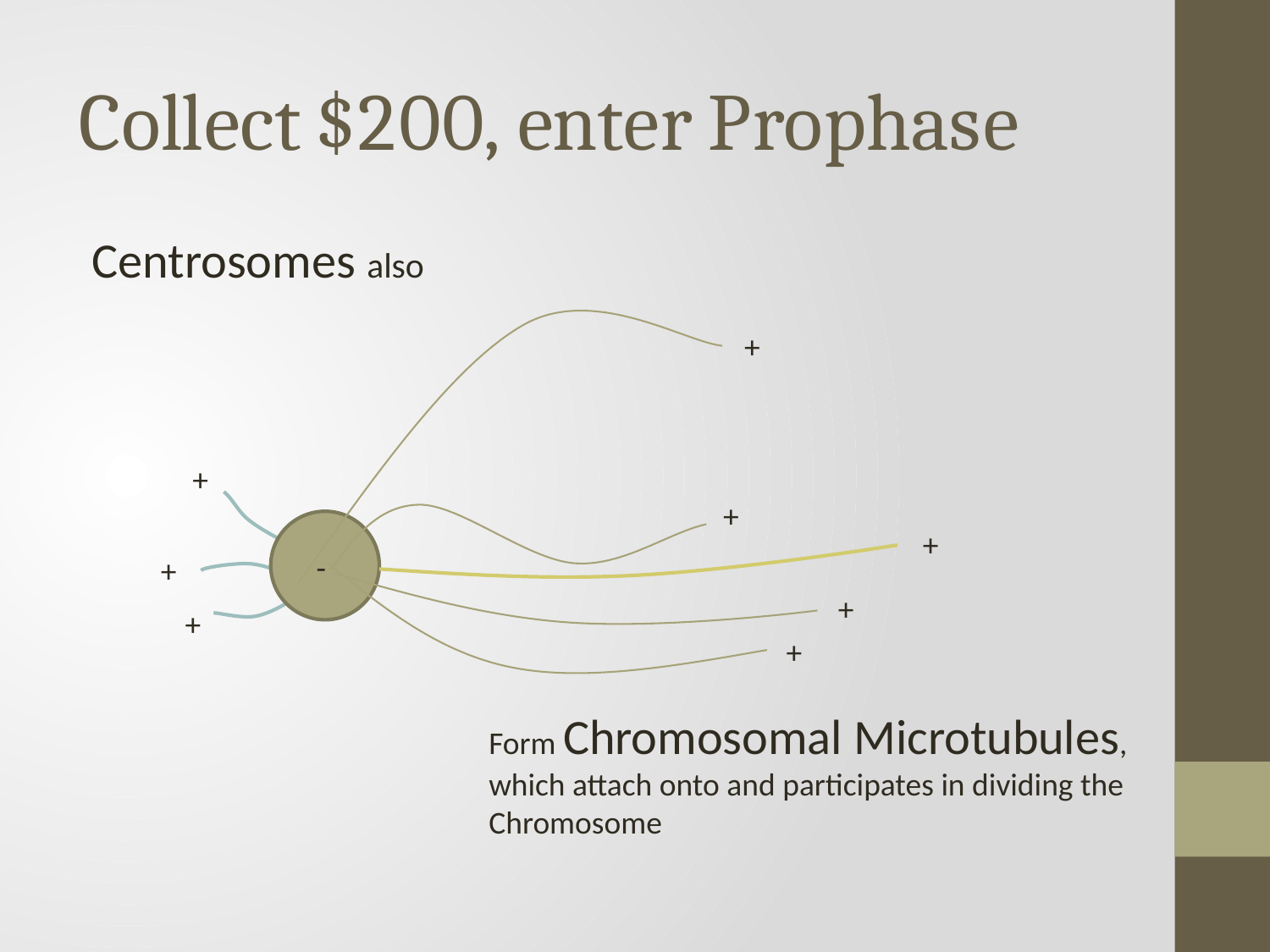

# Collect $200, enter Prophase
Centrosomes also
+

+
+

+
-
+

+
+

+
Form Chromosomal Microtubules, which attach onto and participates in dividing the Chromosome